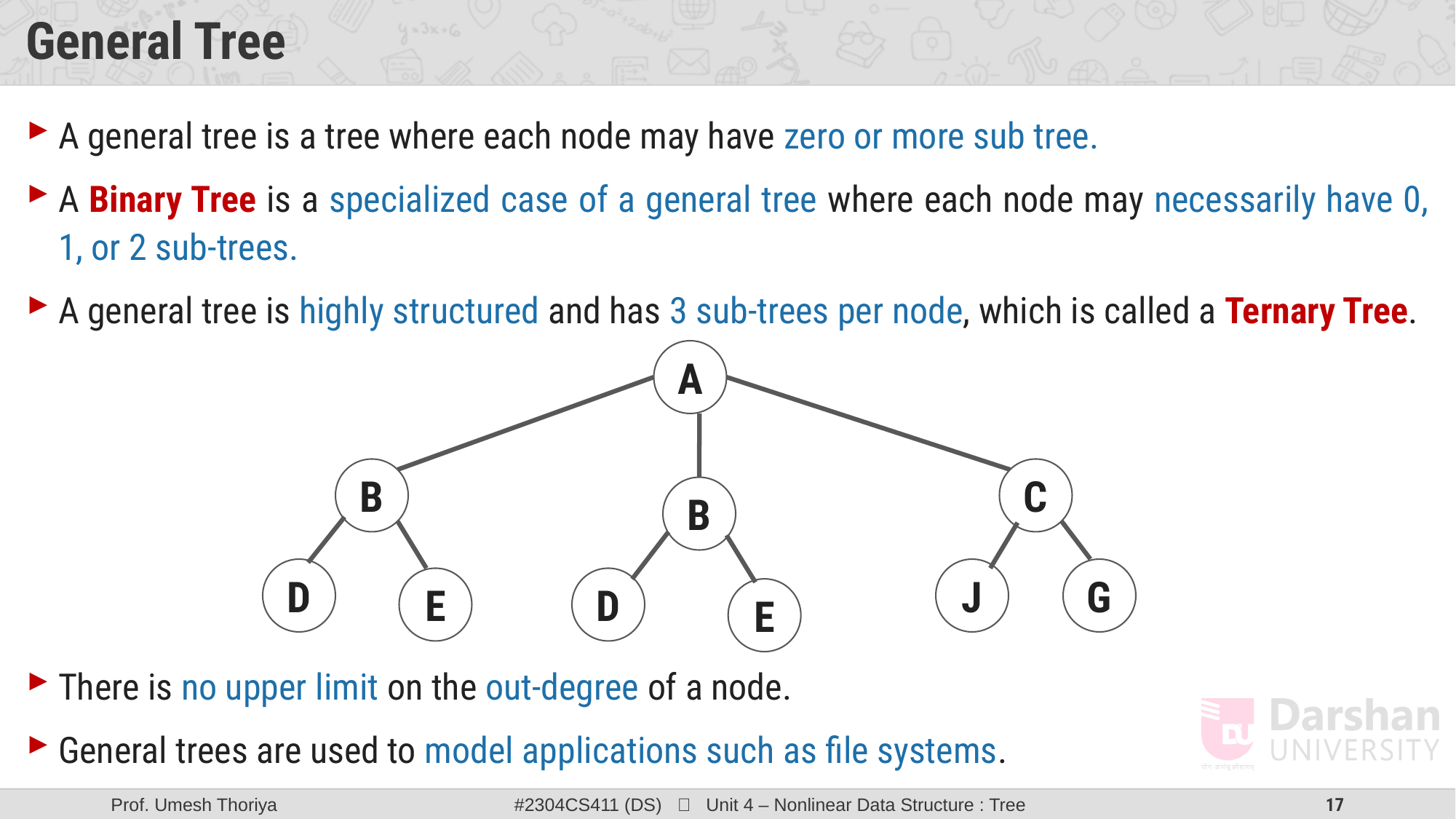

# General Tree
A general tree is a tree where each node may have zero or more sub tree.
A Binary Tree is a specialized case of a general tree where each node may necessarily have 0, 1, or 2 sub-trees.
A general tree is highly structured and has 3 sub-trees per node, which is called a Ternary Tree.

There is no upper limit on the out-degree of a node.
General trees are used to model applications such as file systems.
A
B
C
B
D
J
G
E
D
E